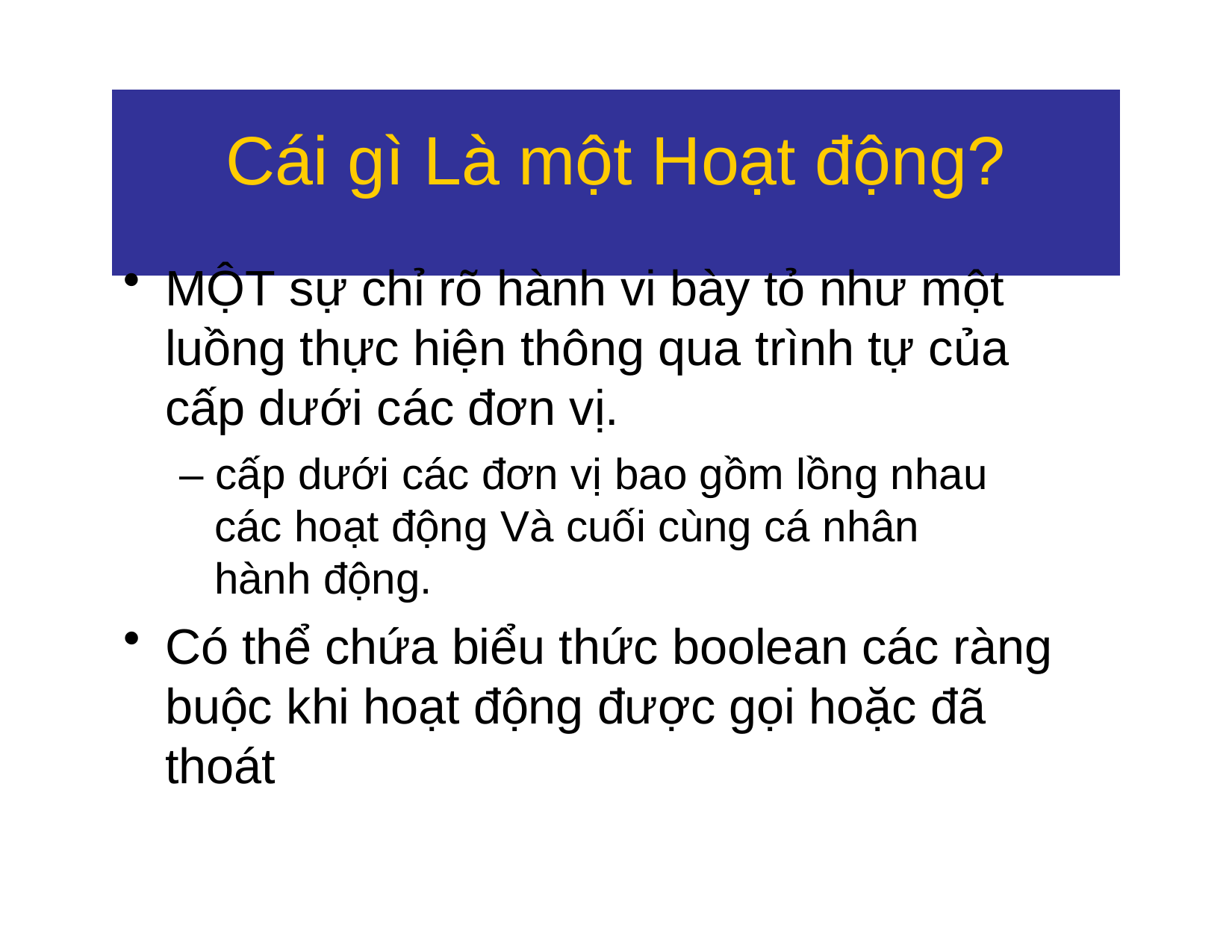

# Cái gì Là một Hoạt động?
MỘT sự chỉ rõ hành vi bày tỏ như một luồng thực hiện thông qua trình tự của cấp dưới các đơn vị.
– cấp dưới các đơn vị bao gồm lồng nhau các hoạt động Và cuối cùng cá nhân hành động.
Có thể chứa biểu thức boolean các ràng buộc khi hoạt động được gọi hoặc đã thoát